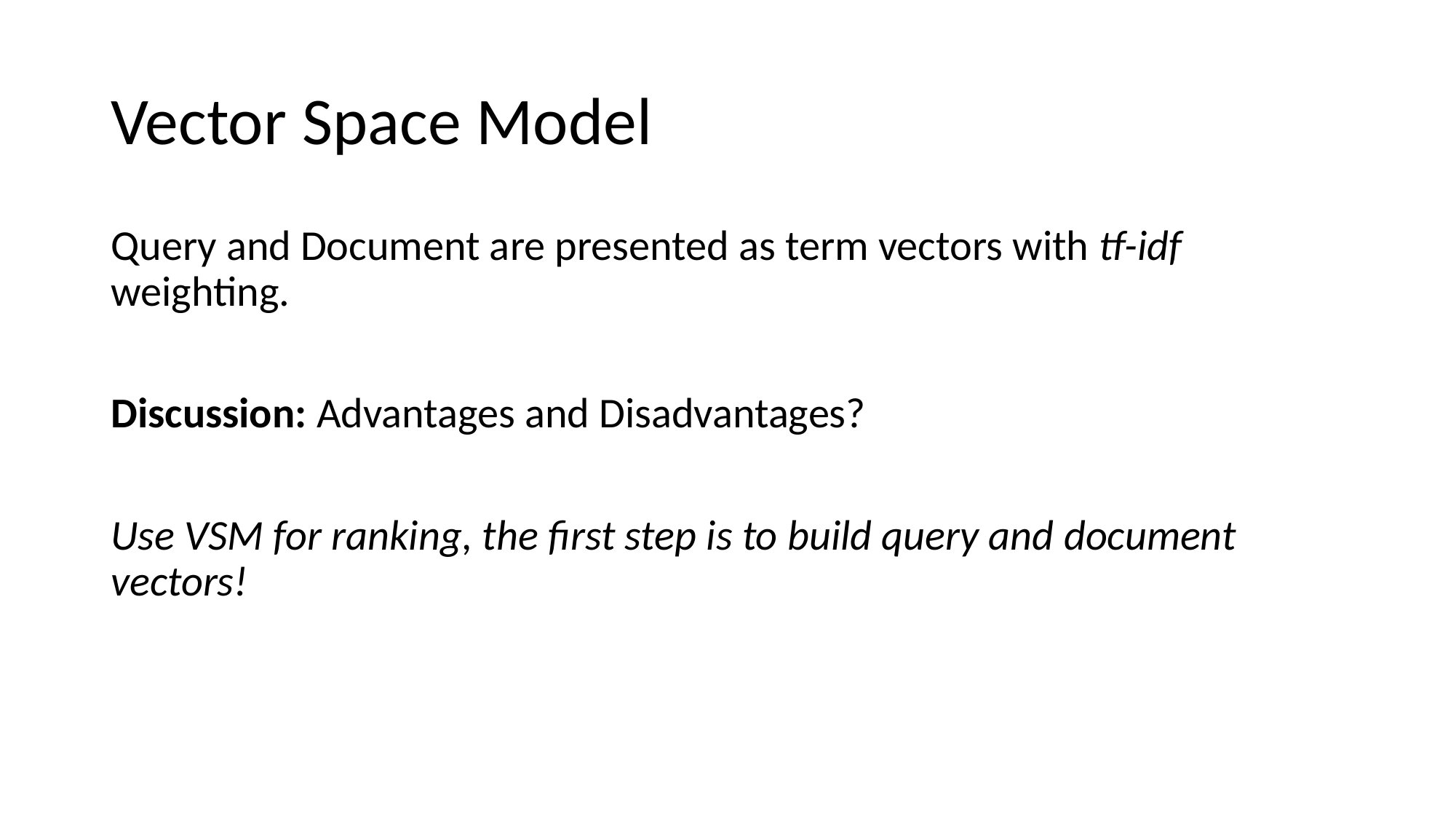

# Vector Space Model
Query and Document are presented as term vectors with tf-idf weighting.

Discussion: Advantages and Disadvantages?

Use VSM for ranking, the first step is to build query and document vectors!